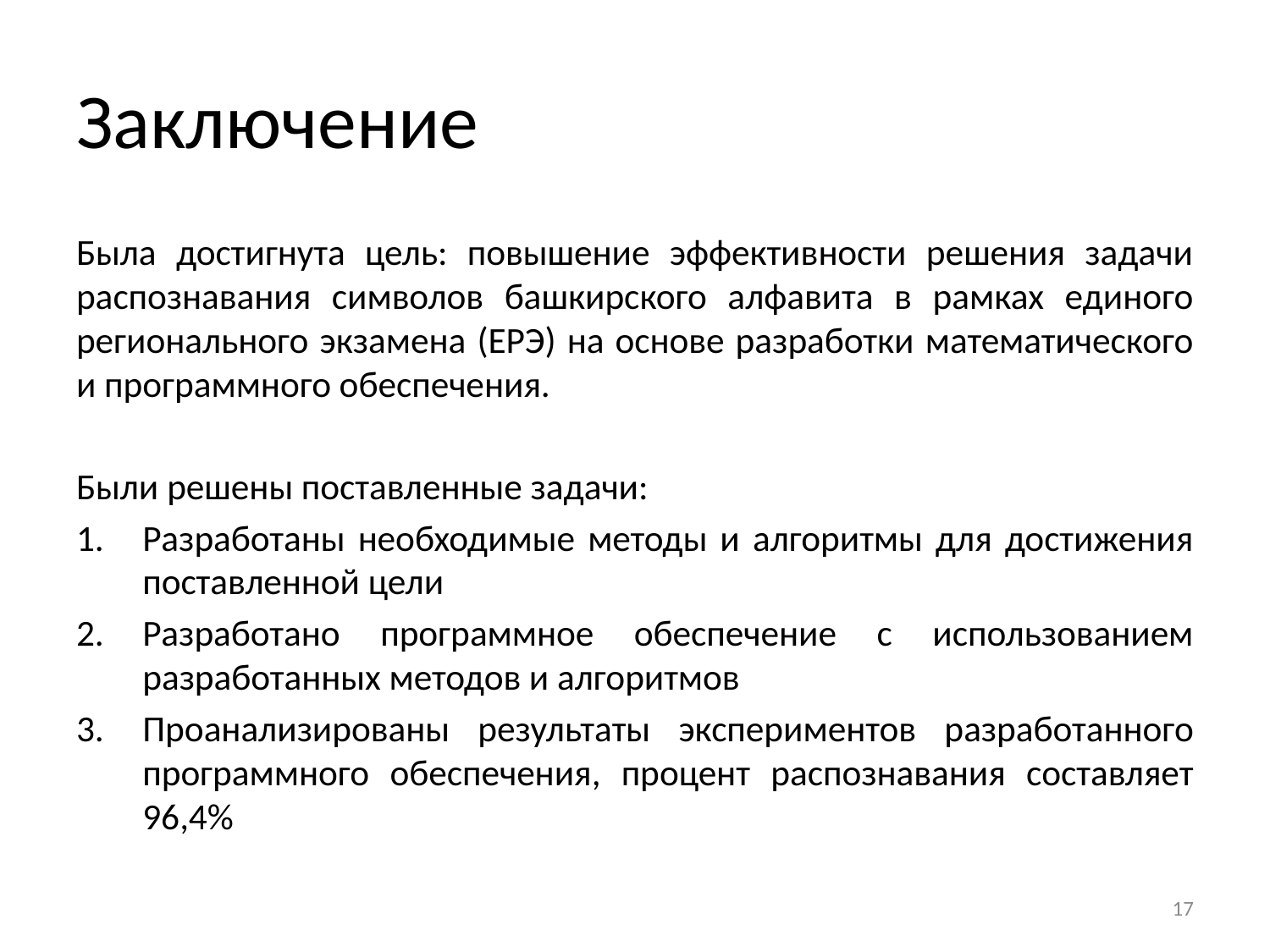

# Заключение
Была достигнута цель: повышение эффективности решения задачи распознавания символов башкирского алфавита в рамках единого регионального экзамена (ЕРЭ) на основе разработки математического и программного обеспечения.

Были решены поставленные задачи:
Разработаны необходимые методы и алгоритмы для достижения поставленной цели
Разработано программное обеспечение с использованием разработанных методов и алгоритмов
Проанализированы результаты экспериментов разработанного программного обеспечения, процент распознавания составляет 96,4%

17